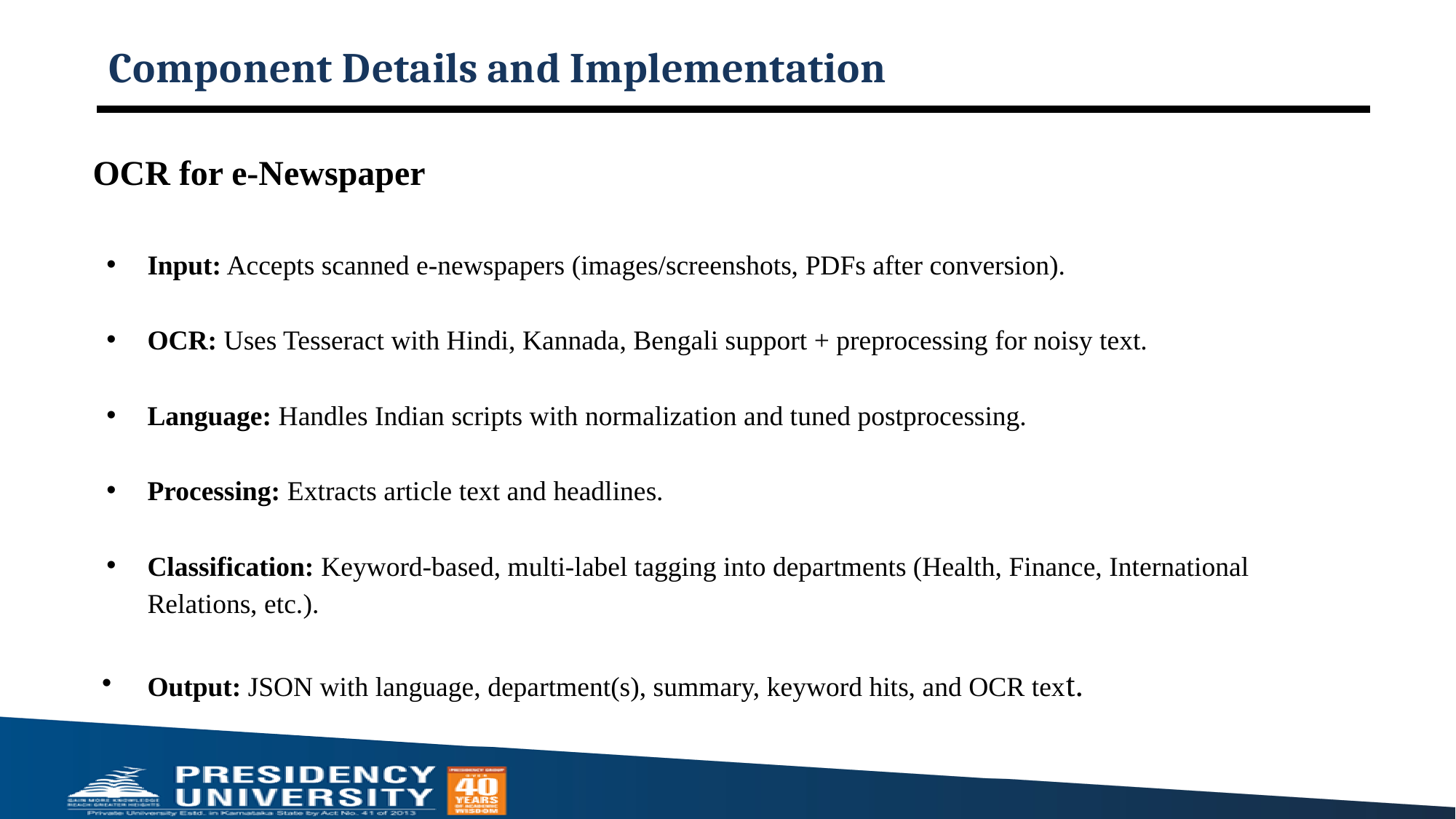

# Component Details and Implementation
OCR for e-Newspaper

Input: Accepts scanned e-newspapers (images/screenshots, PDFs after conversion).
OCR: Uses Tesseract with Hindi, Kannada, Bengali support + preprocessing for noisy text.
Language: Handles Indian scripts with normalization and tuned postprocessing.
Processing: Extracts article text and headlines.
Classification: Keyword-based, multi-label tagging into departments (Health, Finance, International Relations, etc.).
Output: JSON with language, department(s), summary, keyword hits, and OCR text.